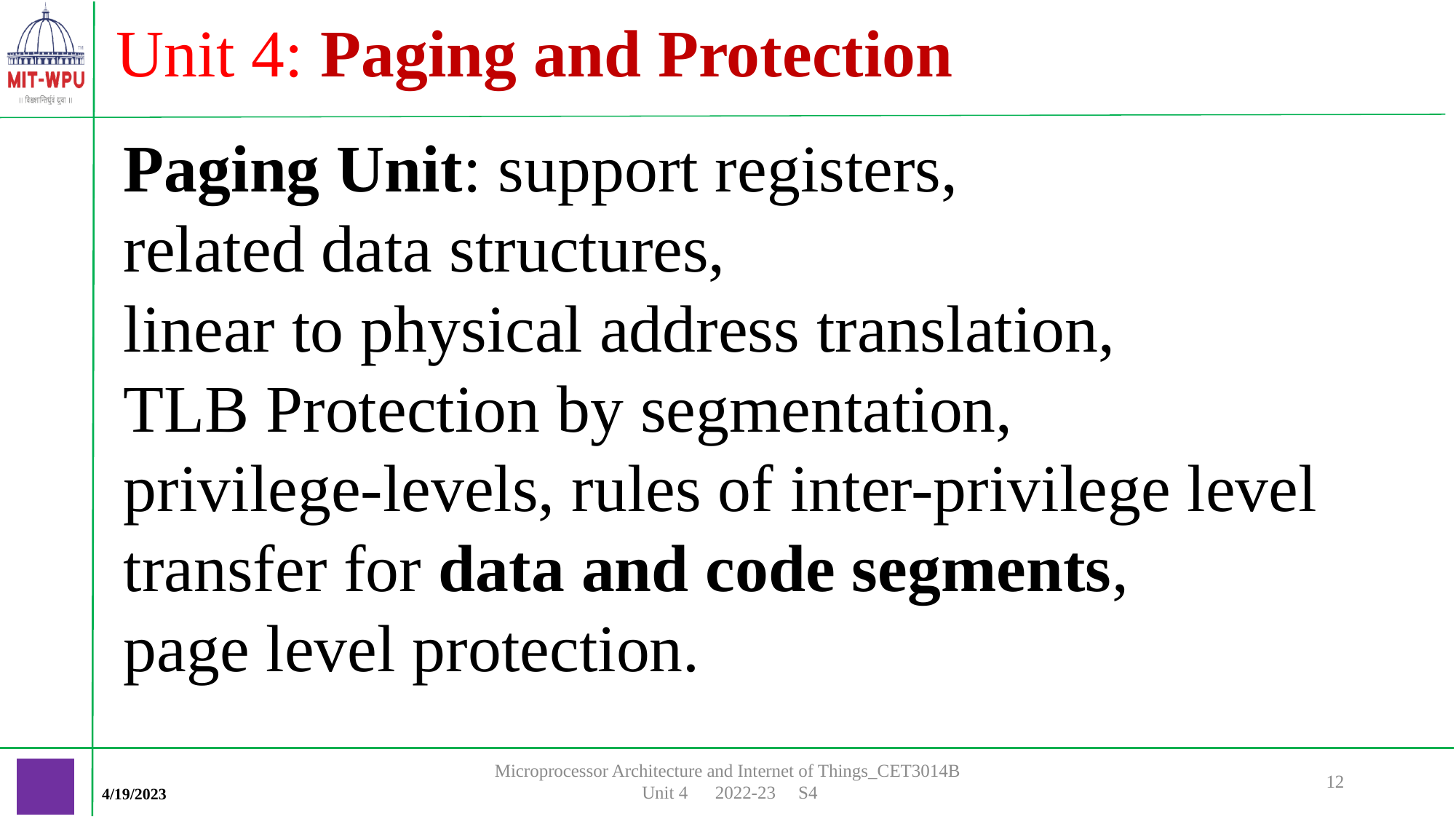

# Unit 4: Paging and Protection

Paging Unit: support registers,
related data structures,
linear to physical address translation,
TLB Protection by segmentation,
privilege-levels, rules of inter-privilege level transfer for data and code segments,
page level protection.

Microprocessor Architecture and Internet of Things_CET3014B    Unit 4      2022-23     S4
12
4/19/2023